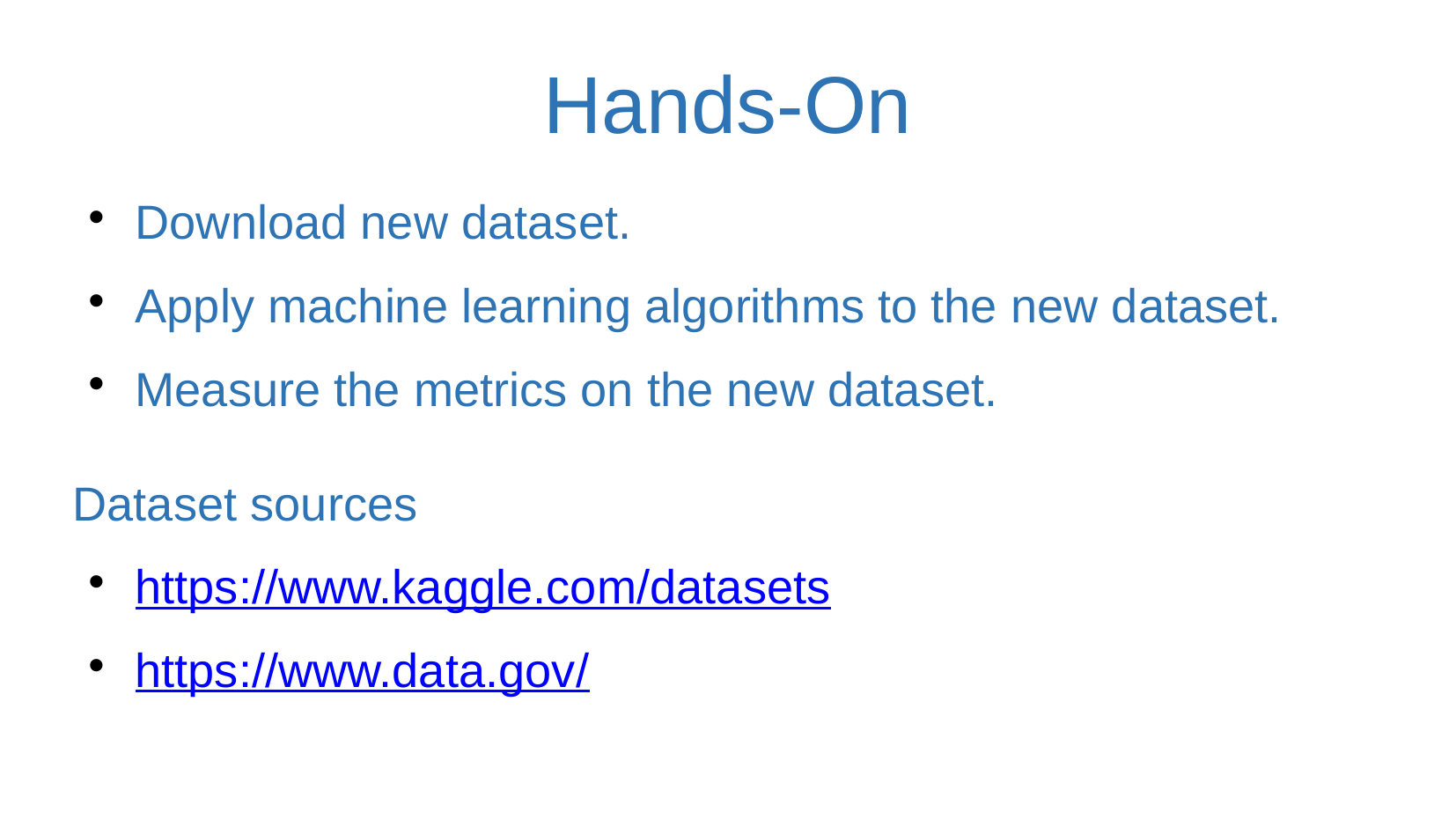

Hands-On
Download new dataset.
Apply machine learning algorithms to the new dataset.
Measure the metrics on the new dataset.

Dataset sources
https://www.kaggle.com/datasets
https://www.data.gov/